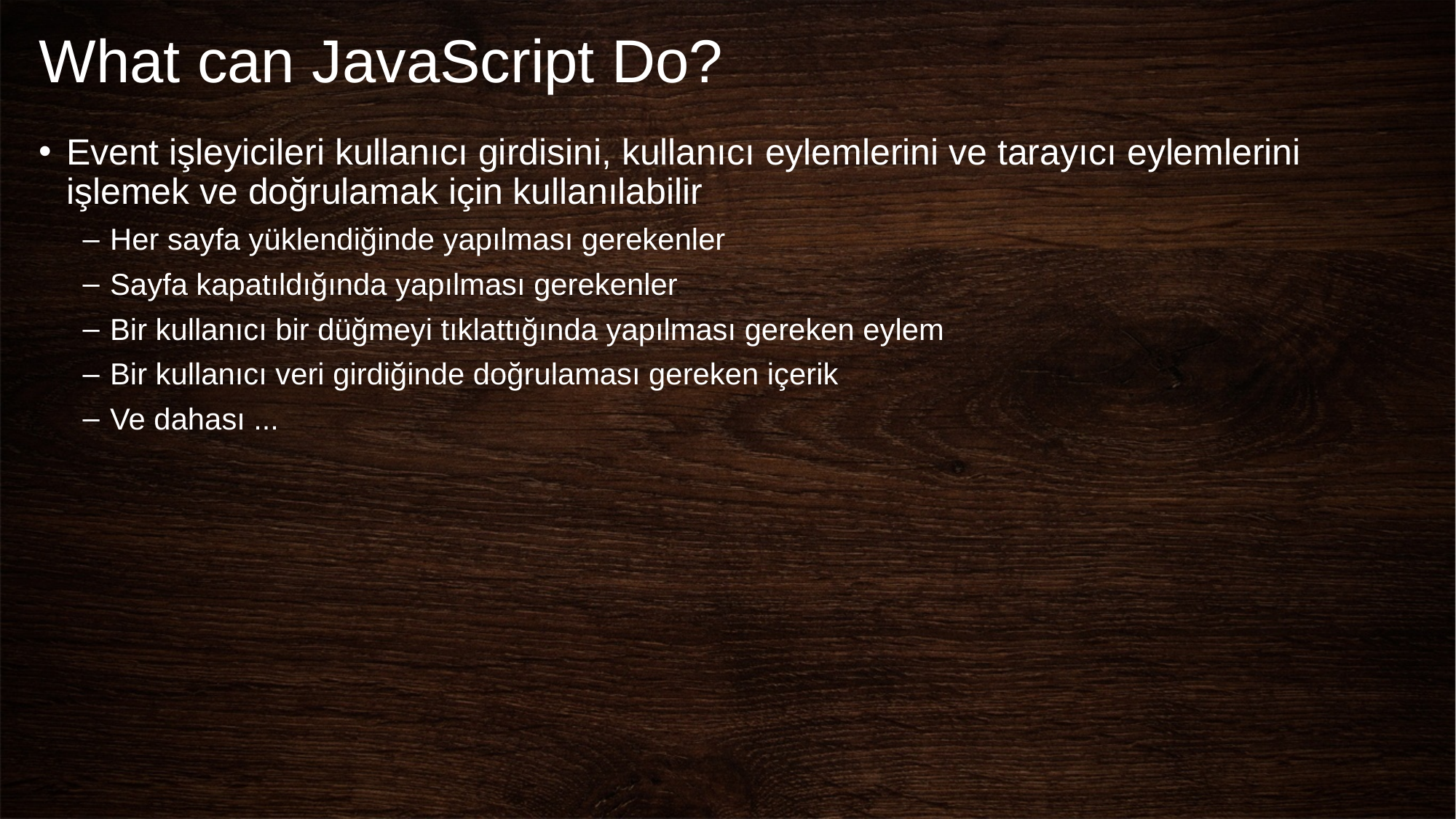

# What can JavaScript Do?
Event işleyicileri kullanıcı girdisini, kullanıcı eylemlerini ve tarayıcı eylemlerini işlemek ve doğrulamak için kullanılabilir
Her sayfa yüklendiğinde yapılması gerekenler
Sayfa kapatıldığında yapılması gerekenler
Bir kullanıcı bir düğmeyi tıklattığında yapılması gereken eylem
Bir kullanıcı veri girdiğinde doğrulaması gereken içerik
Ve dahası ...